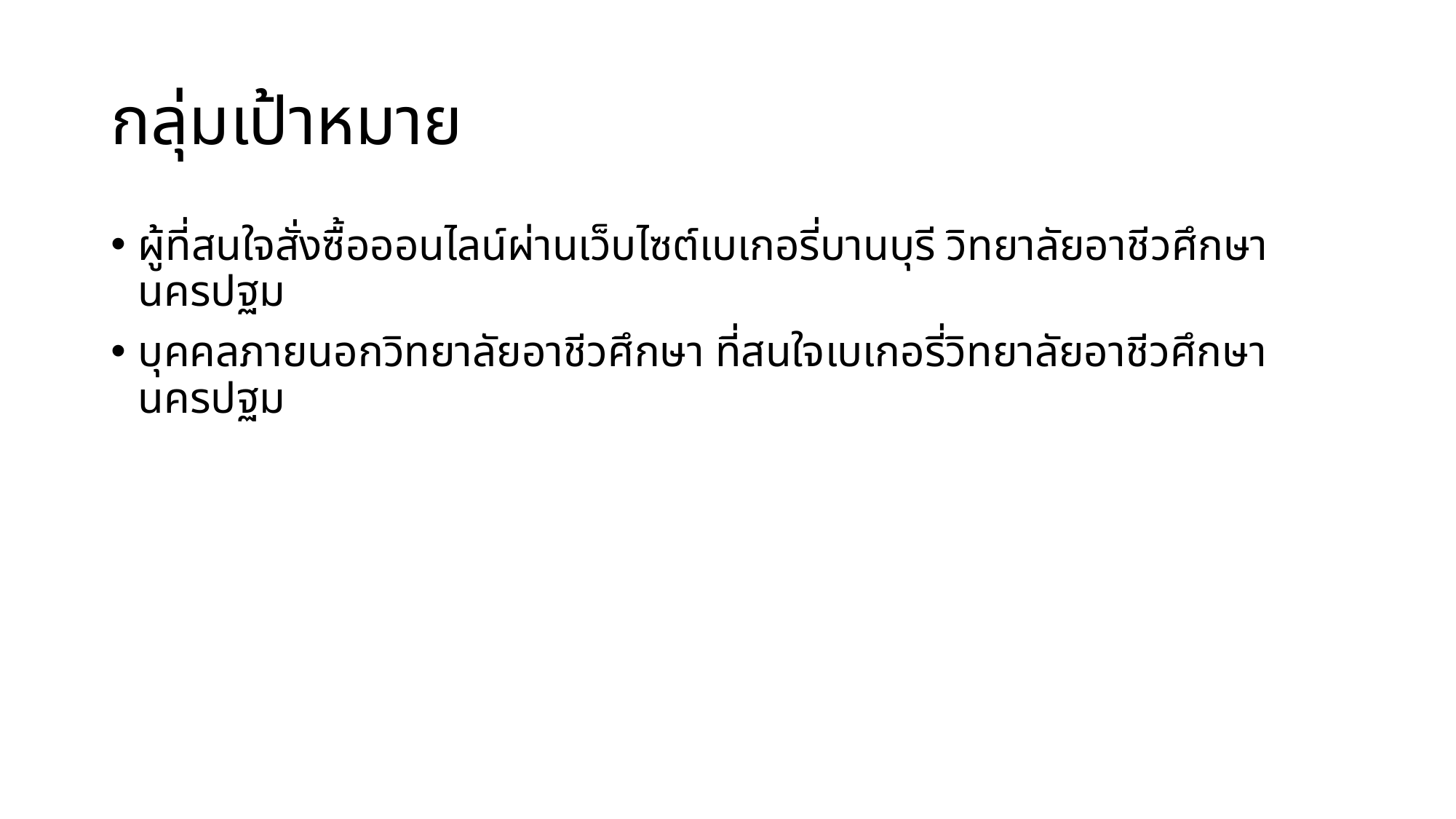

# กลุ่มเป้าหมาย
ผู้ที่สนใจสั่งซื้อออนไลน์ผ่านเว็บไซต์เบเกอรี่บานบุรี วิทยาลัยอาชีวศึกษานครปฐม
บุคคลภายนอกวิทยาลัยอาชีวศึกษา ที่สนใจเบเกอรี่วิทยาลัยอาชีวศึกษานครปฐม